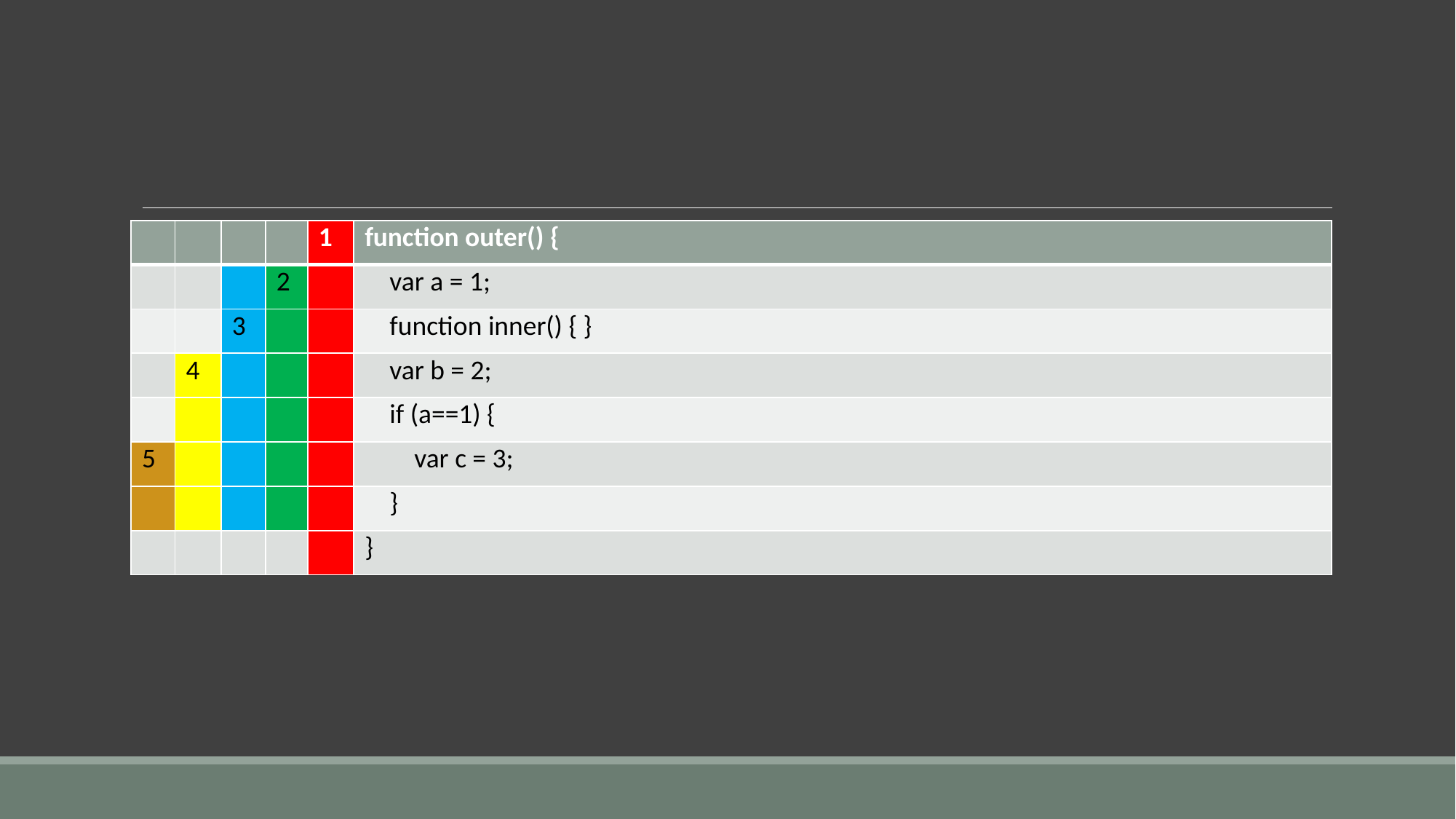

#
|  |  |  |  | 1 | function outer() { |
| --- | --- | --- | --- | --- | --- |
|  |  |  | 2 |  | var a = 1; |
|  |  | 3 |  |  | function inner() { } |
|  | 4 |  |  |  | var b = 2; |
|  |  |  |  |  | if (a==1) { |
| 5 |  |  |  |  | var c = 3; |
|  |  |  |  |  | } |
|  |  |  |  |  | } |